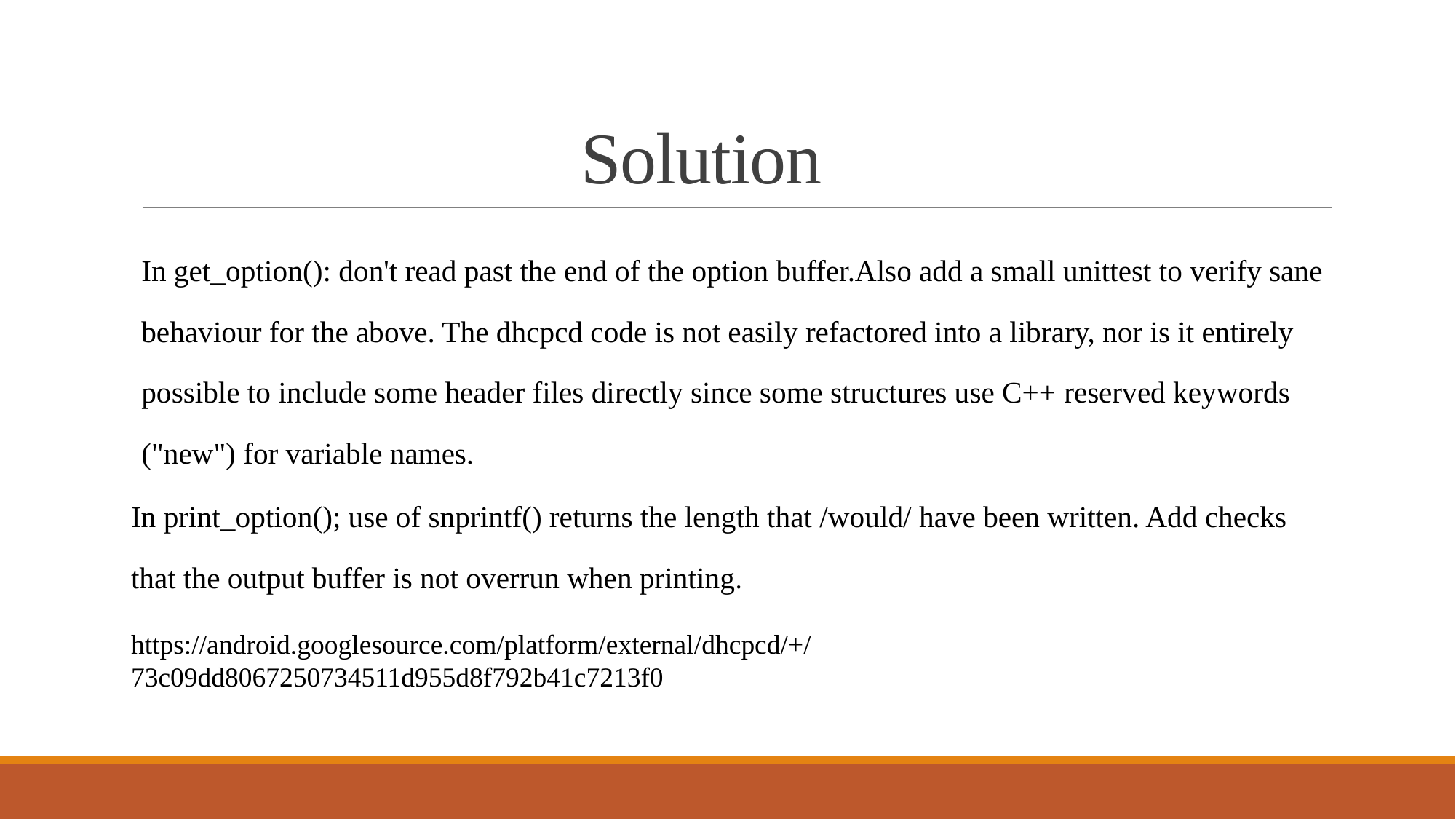

# Solution
In get_option(): don't read past the end of the option buffer.Also add a small unittest to verify sane behaviour for the above. The dhcpcd code is not easily refactored into a library, nor is it entirely possible to include some header files directly since some structures use C++ reserved keywords ("new") for variable names.
In print_option(); use of snprintf() returns the length that /would/ have been written. Add checks that the output buffer is not overrun when printing.

https://android.googlesource.com/platform/external/dhcpcd/+/73c09dd8067250734511d955d8f792b41c7213f0